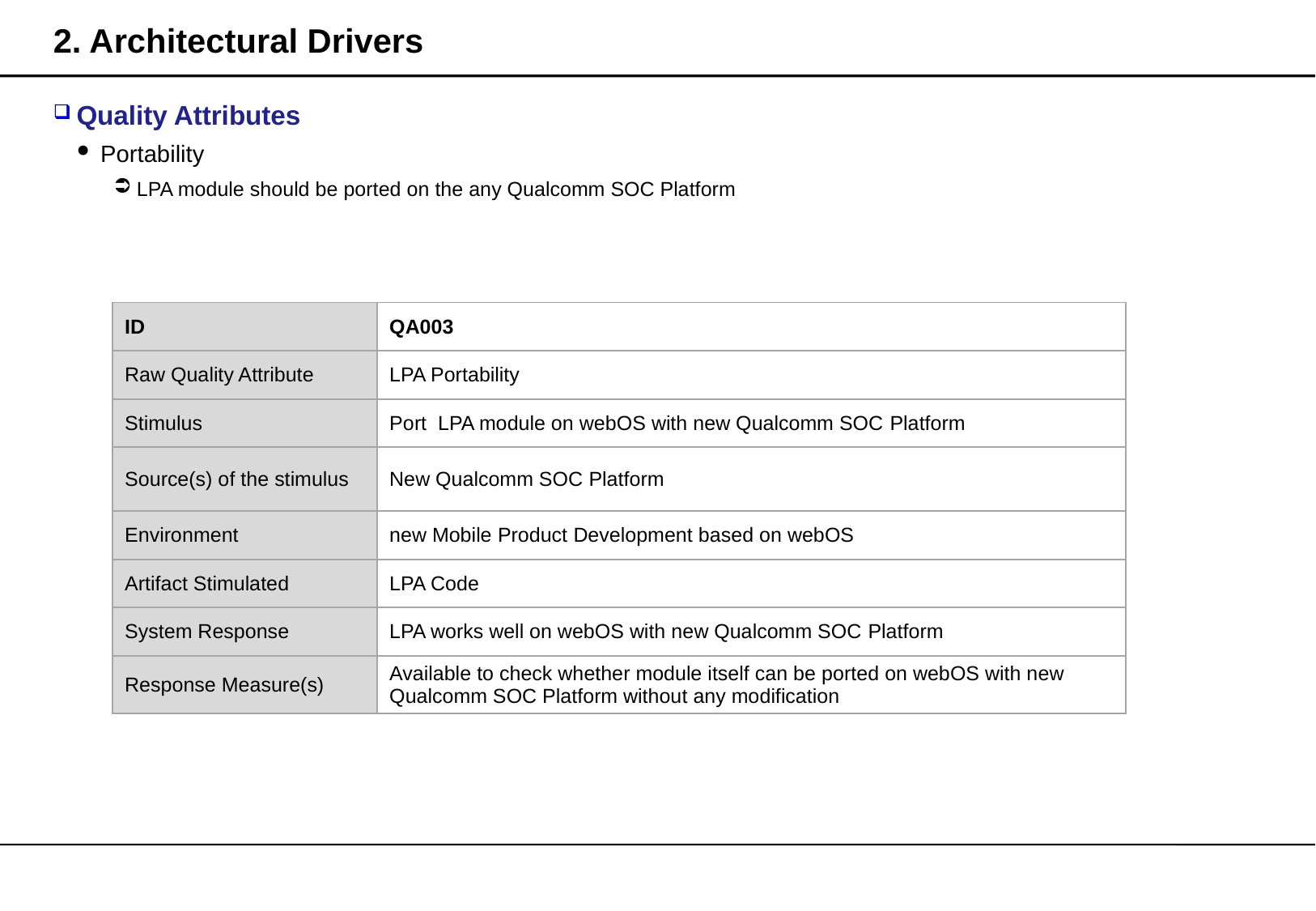

# 2. Architectural Drivers

Quality Attributes
Portability
LPA module should be ported on the any Qualcomm SOC Platform

| ID | QA003 |
| --- | --- |
| Raw Quality Attribute | LPA Portability |
| Stimulus | Port LPA module on webOS with new Qualcomm SOC Platform |
| Source(s) of the stimulus | New Qualcomm SOC Platform |
| Environment | new Mobile Product Development based on webOS |
| Artifact Stimulated | LPA Code |
| System Response | LPA works well on webOS with new Qualcomm SOC Platform |
| Response Measure(s) | Available to check whether module itself can be ported on webOS with new Qualcomm SOC Platform without any modification |